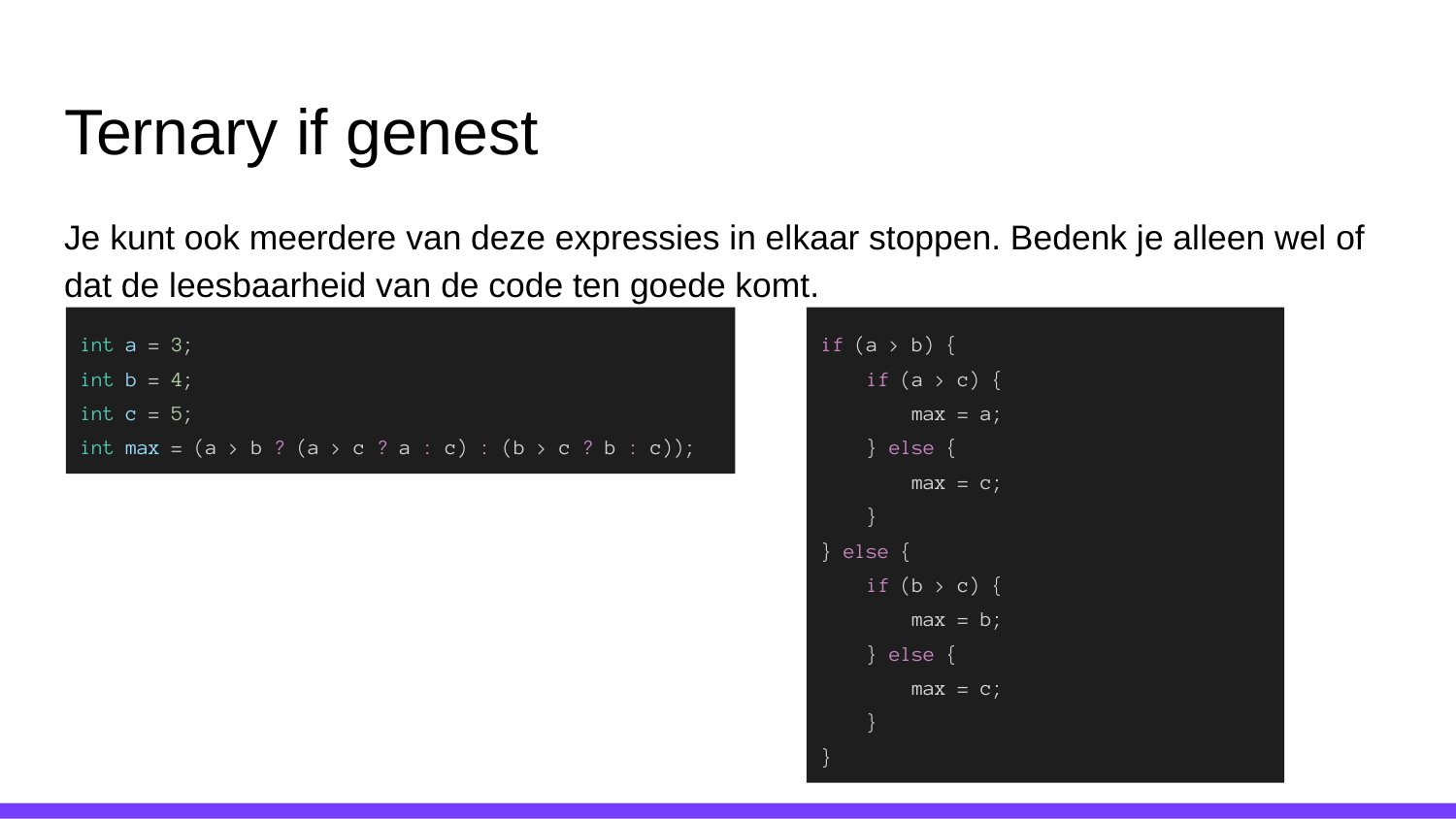

# Ternary if genest
Je kunt ook meerdere van deze expressies in elkaar stoppen. Bedenk je alleen wel of dat de leesbaarheid van de code ten goede komt.

int a = 3;
int b = 4;
int c = 5;
int max = (a > b ? (a > c ? a : c) : (b > c ? b : c));
if (a > b) {
    if (a > c) {
        max = a;
    } else {
        max = c;
    }
} else {
    if (b > c) {
        max = b;
    } else {
        max = c;
    }
}